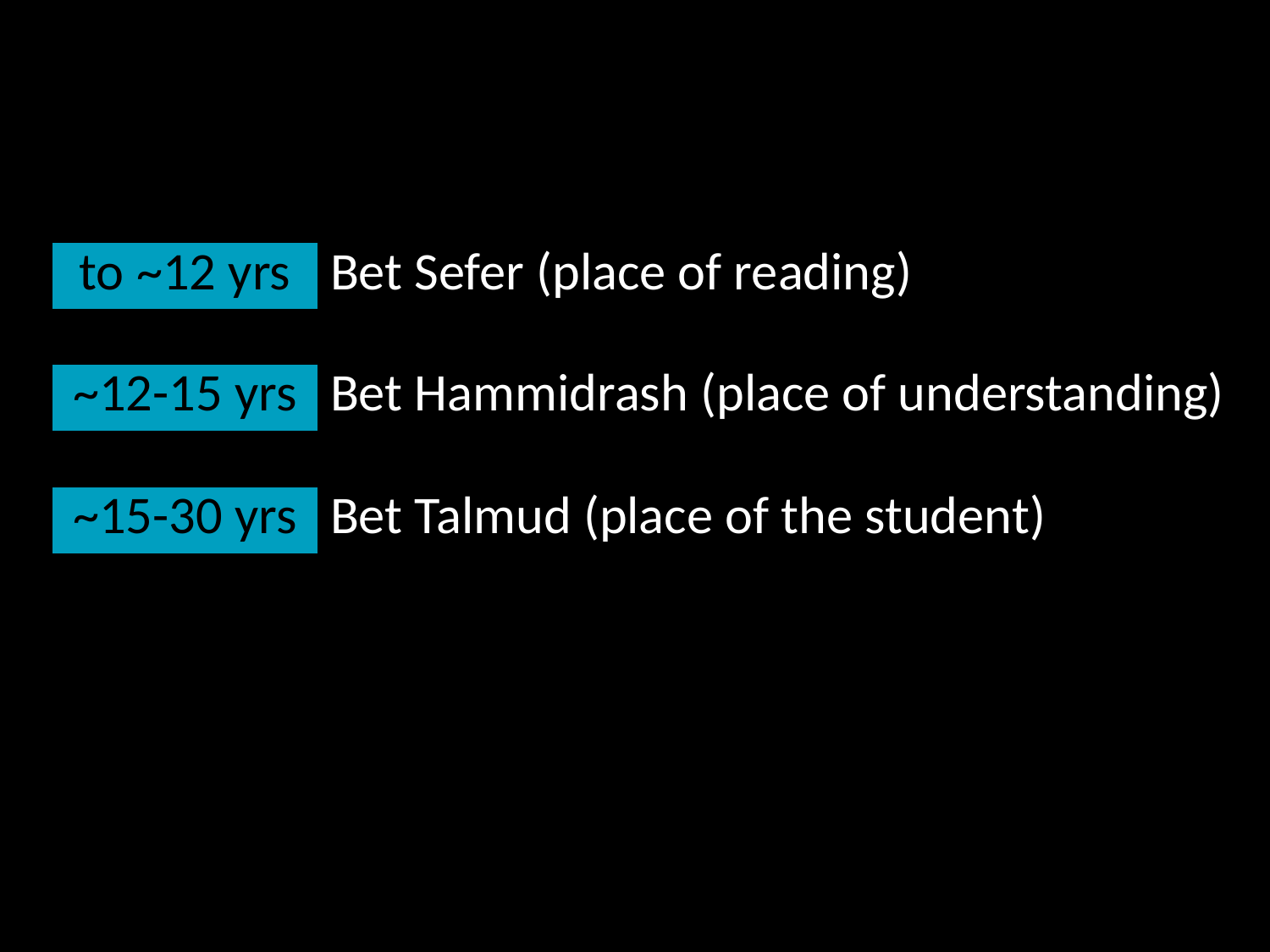

| to ~12 yrs | Bet Sefer (place of reading) |
| --- | --- |
| ~12-15 yrs | Bet Hammidrash (place of understanding) |
| --- | --- |
| ~15-30 yrs | Bet Talmud (place of the student) |
| --- | --- |